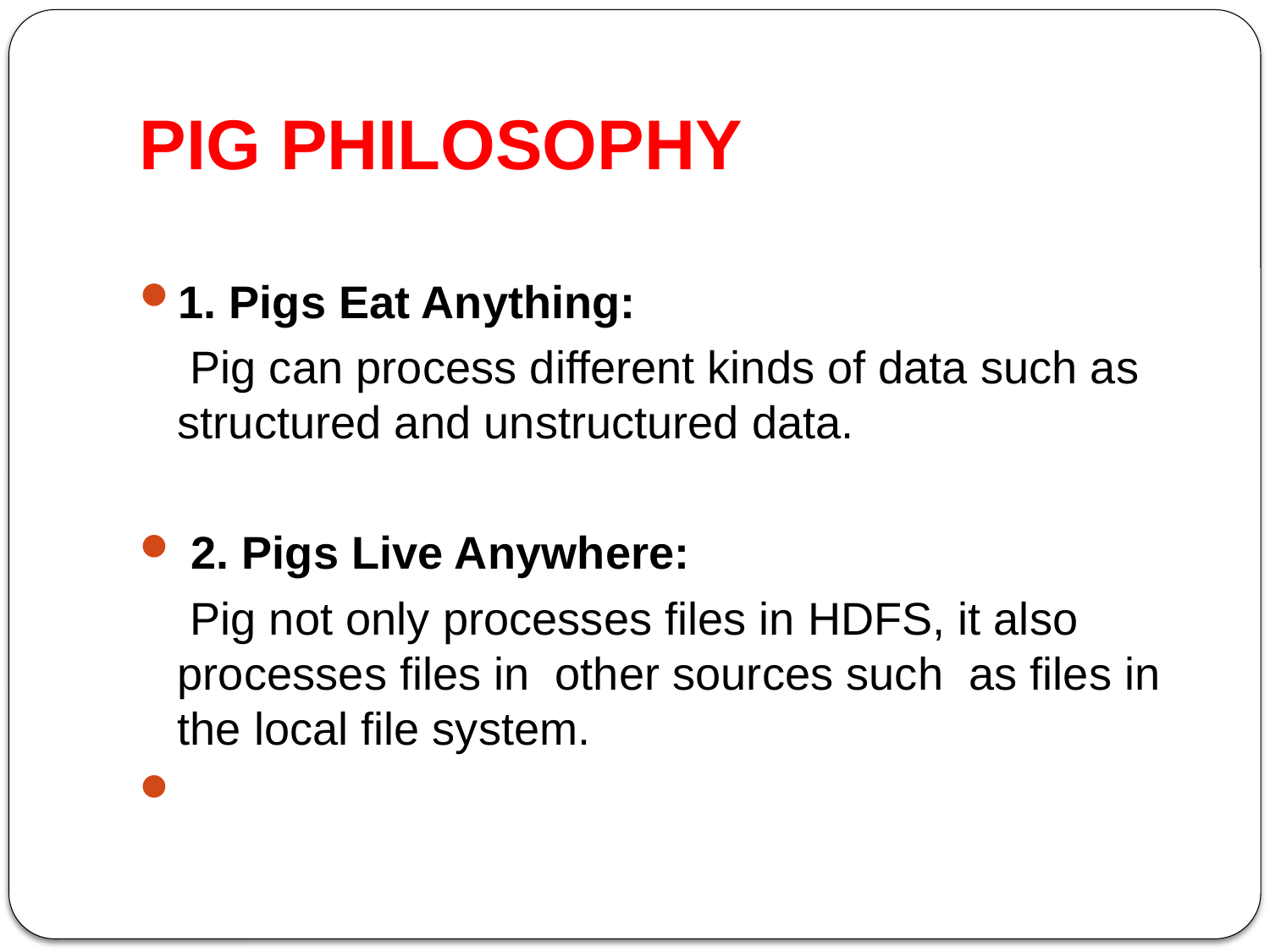

# PIG PHILOSOPHY

1. Pigs Eat Anything:
	 Pig can process different kinds of data such as structured and unstructured data.

 2. Pigs Live Anywhere:
	 Pig not only processes files in HDFS, it also processes files in  other sources such  as files in the local file system.